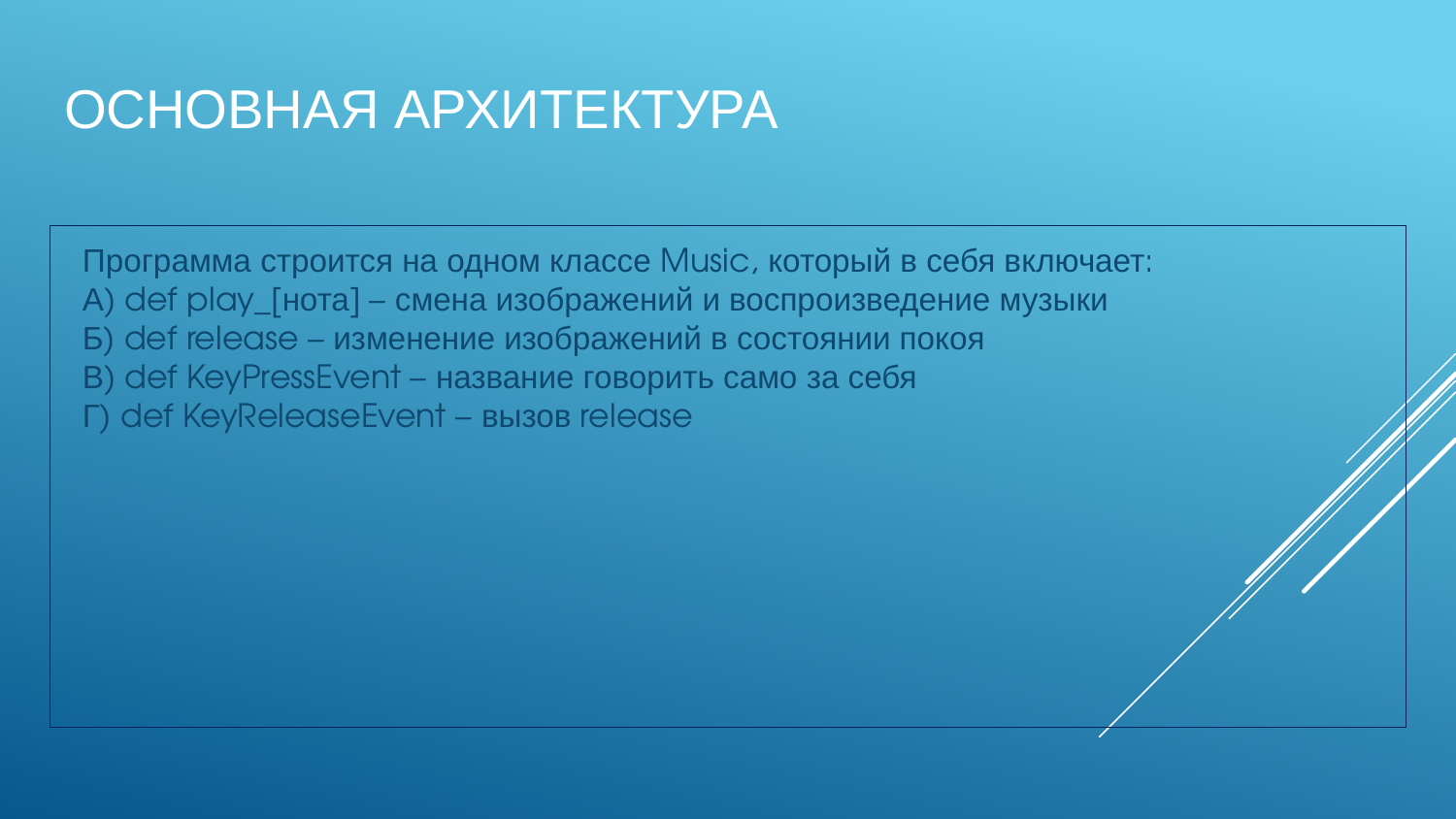

# ОСНОВНАЯ АРХИТЕКТУРА
Программа строится на одном классе Music, который в себя включает:
А) def play_[нота] – смена изображений и воспроизведение музыки
Б) def release – изменение изображений в состоянии покоя
В) def KeyPressEvent – название говорить само за себя
Г) def KeyReleaseEvent – вызов release